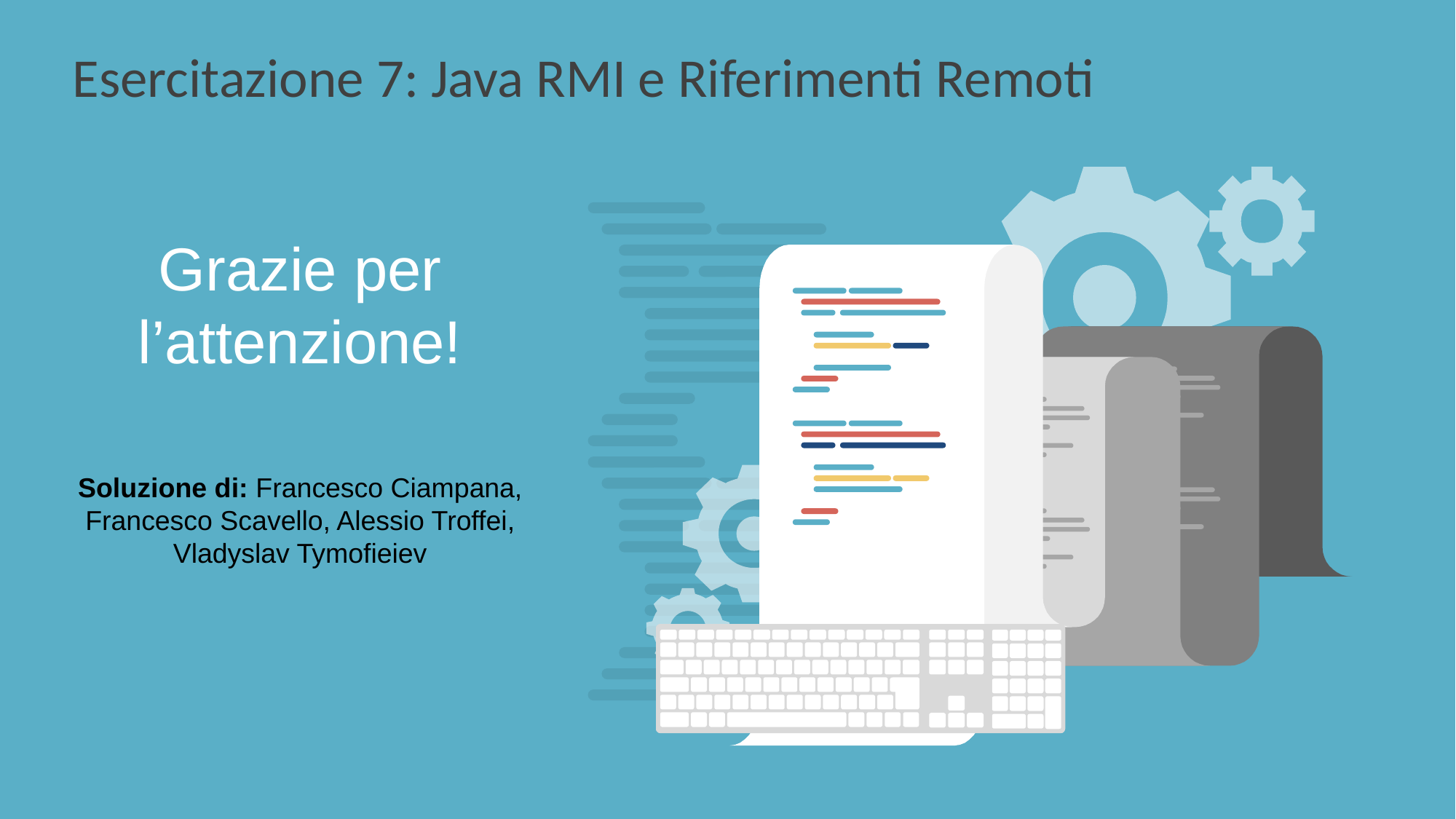

# Esercitazione 7: Java RMI e Riferimenti Remoti

Grazie per l’attenzione!

Soluzione di: Francesco Ciampana, Francesco Scavello, Alessio Troffei, Vladyslav Tymofieiev